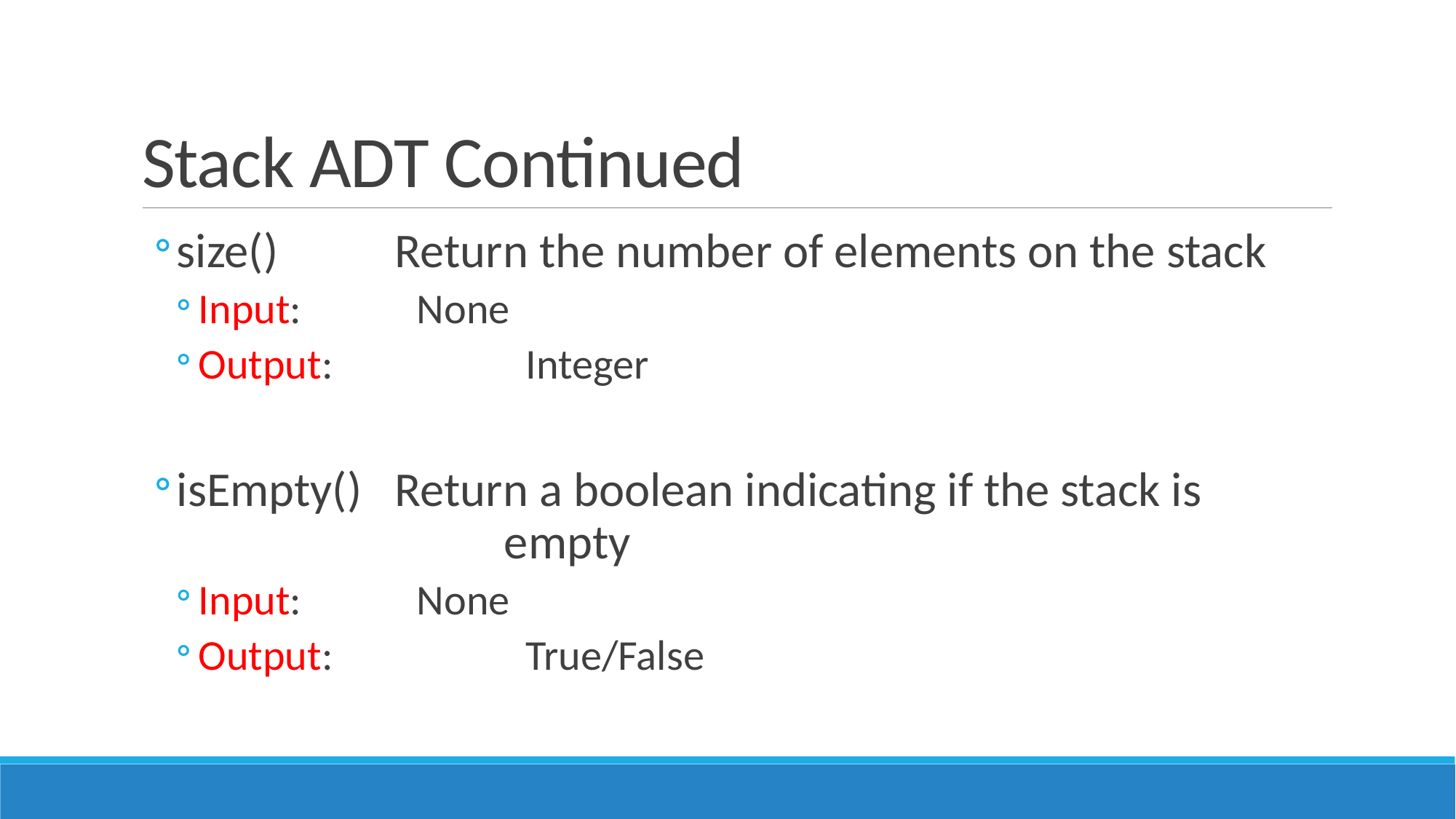

# Stack ADT Continued
size()		Return the number of elements on the stack
Input:		None
Output:		Integer

isEmpty()	Return a boolean indicating if the stack is
			empty
Input:		None
Output:		True/False